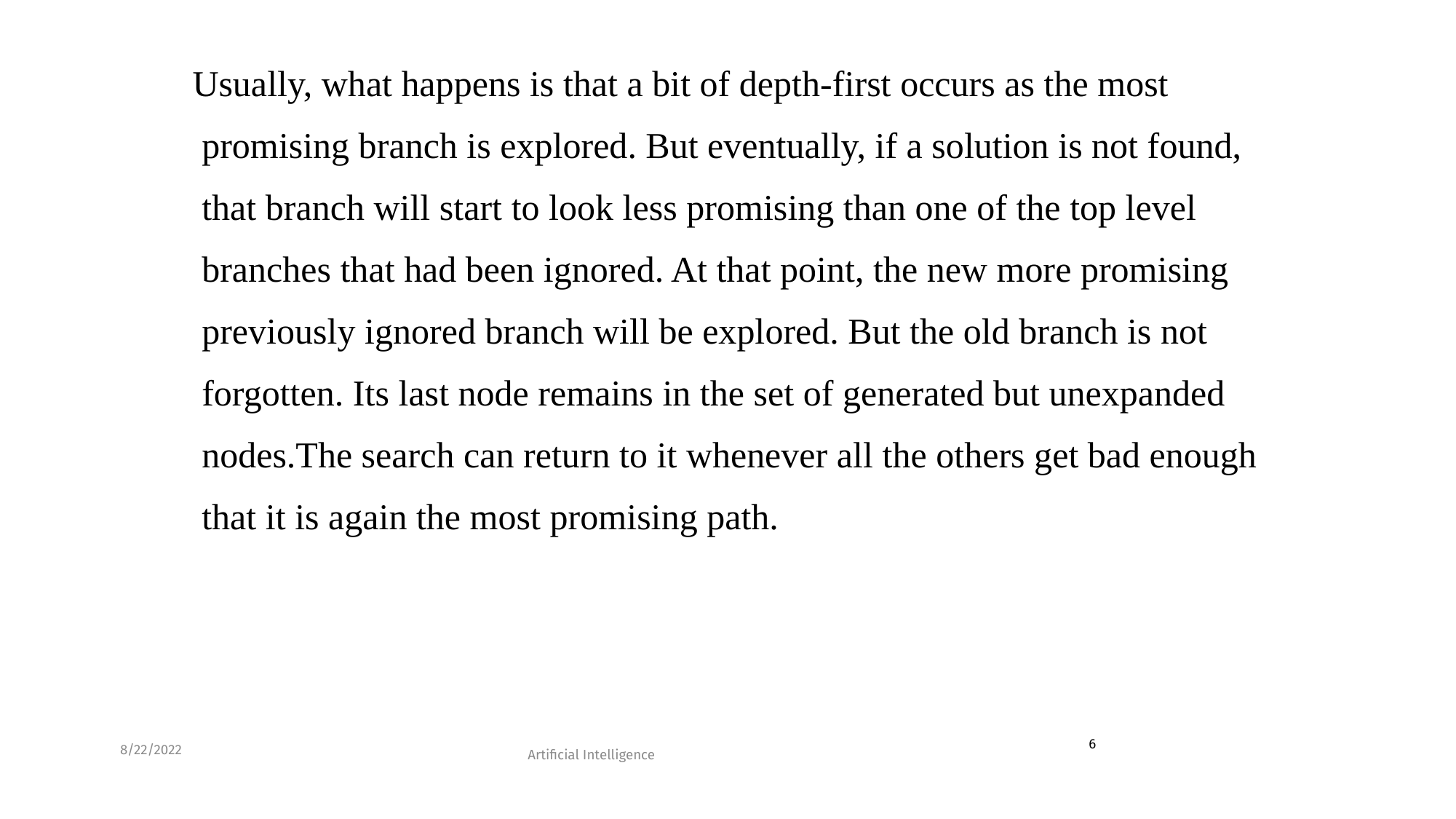

Usually, what happens is that a bit of depth-first occurs as the most
 promising branch is explored. But eventually, if a solution is not found,
 that branch will start to look less promising than one of the top level
 branches that had been ignored. At that point, the new more promising
 previously ignored branch will be explored. But the old branch is not
 forgotten. Its last node remains in the set of generated but unexpanded
 nodes.The search can return to it whenever all the others get bad enough
 that it is again the most promising path.
6
8/22/2022
Artificial Intelligence